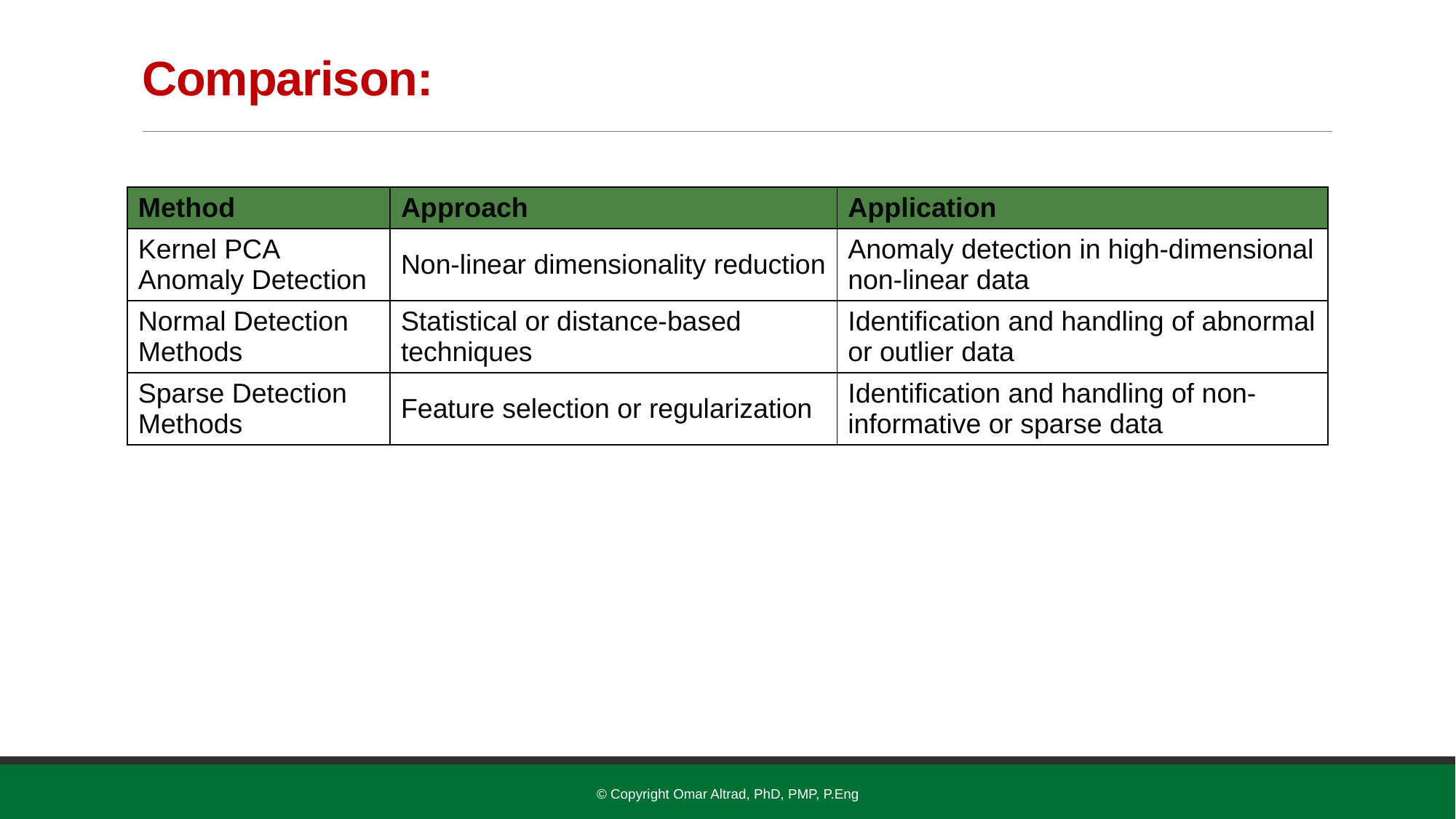

# Comparison:
| Method | Approach | Application |
| --- | --- | --- |
| Kernel PCA Anomaly Detection | Non-linear dimensionality reduction | Anomaly detection in high-dimensional non-linear data |
| Normal Detection Methods | Statistical or distance-based techniques | Identification and handling of abnormal or outlier data |
| Sparse Detection Methods | Feature selection or regularization | Identification and handling of non-informative or sparse data |
© Copyright Omar Altrad, PhD, PMP, P.Eng